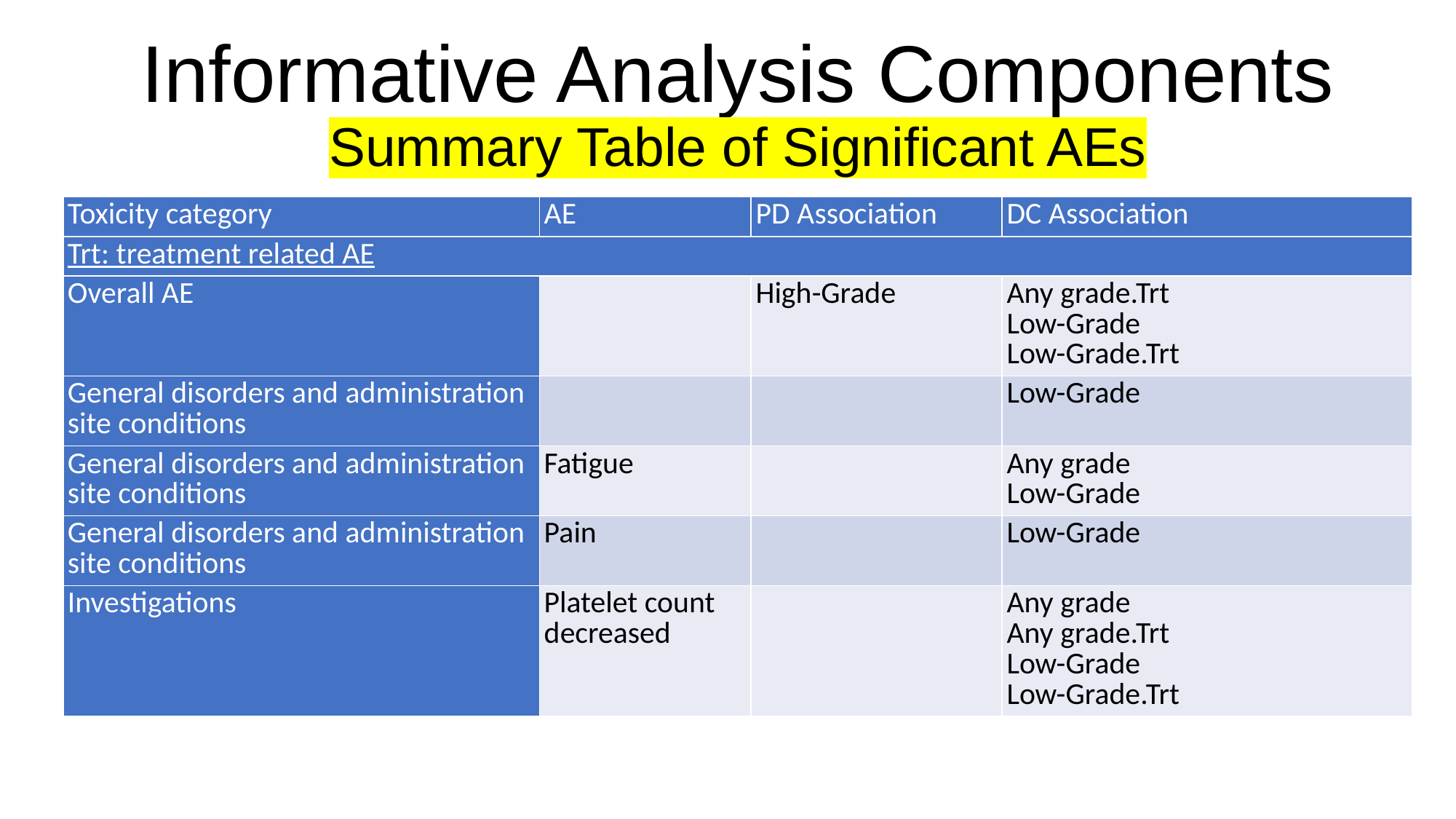

# Informative Analysis Components Summary Table of Significant AEs
| Toxicity category | AE | PD Association | DC Association |
| --- | --- | --- | --- |
| Trt: treatment related AE |  |  |  |
| Overall AE |  | High-Grade | Any grade.Trt Low-Grade Low-Grade.Trt |
| General disorders and administration site conditions |  |  | Low-Grade |
| General disorders and administration site conditions | Fatigue |  | Any grade Low-Grade |
| General disorders and administration site conditions | Pain |  | Low-Grade |
| Investigations | Platelet count decreased |  | Any grade Any grade.Trt Low-Grade Low-Grade.Trt |